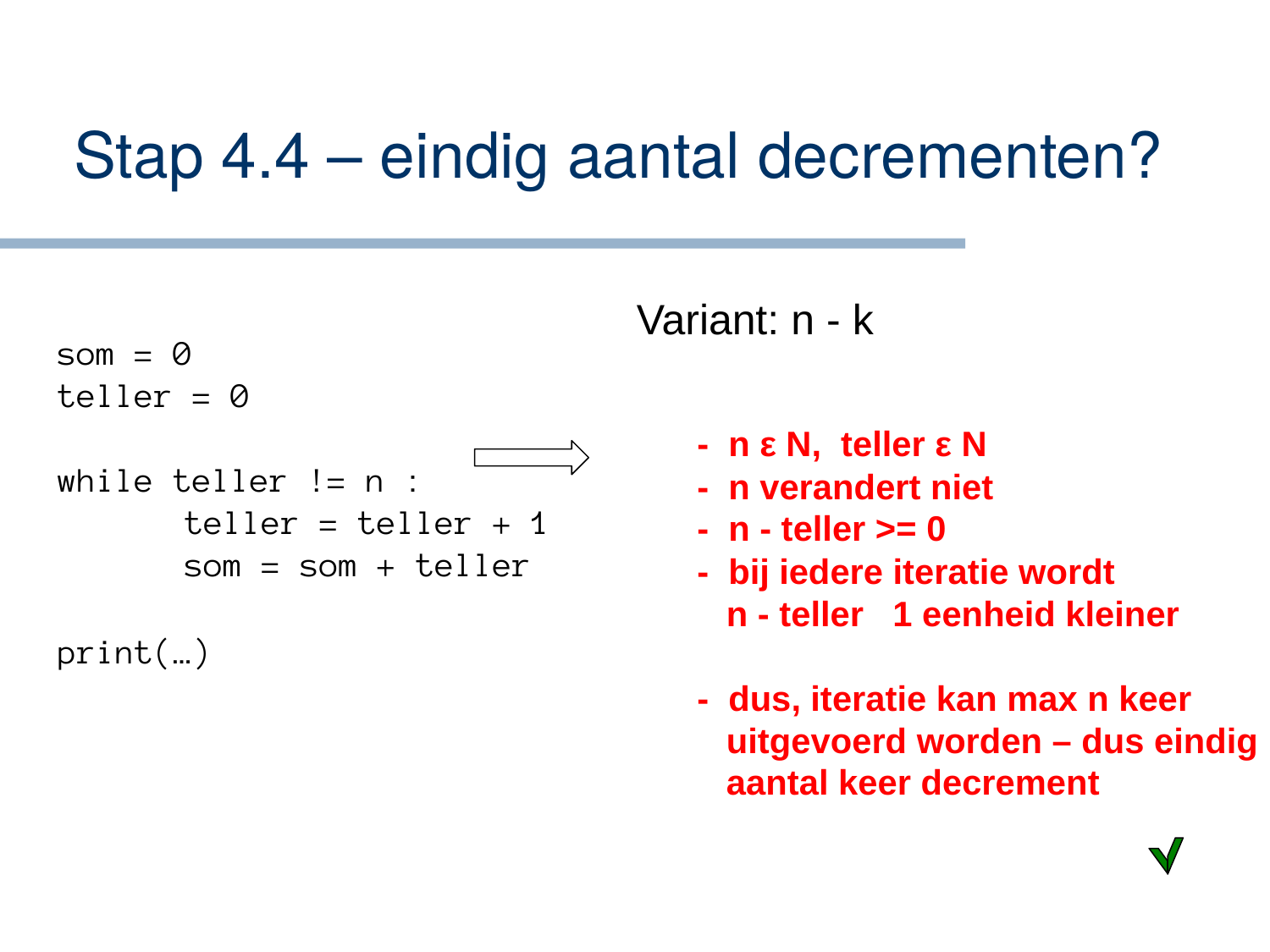

# Stap 4.4 – eindig aantal decrementen?
Variant: n - k
som = 0
teller = 0

while teller != n :
	teller = teller + 1
	som = som + teller

print(…)
-  n ε N,  teller ε N
-  n verandert niet
-  n - teller >= 0
-  bij iedere iteratie wordt
   n - teller   1 eenheid kleiner

-  dus, iteratie kan max n keer
   uitgevoerd worden – dus eindig
   aantal keer decrement